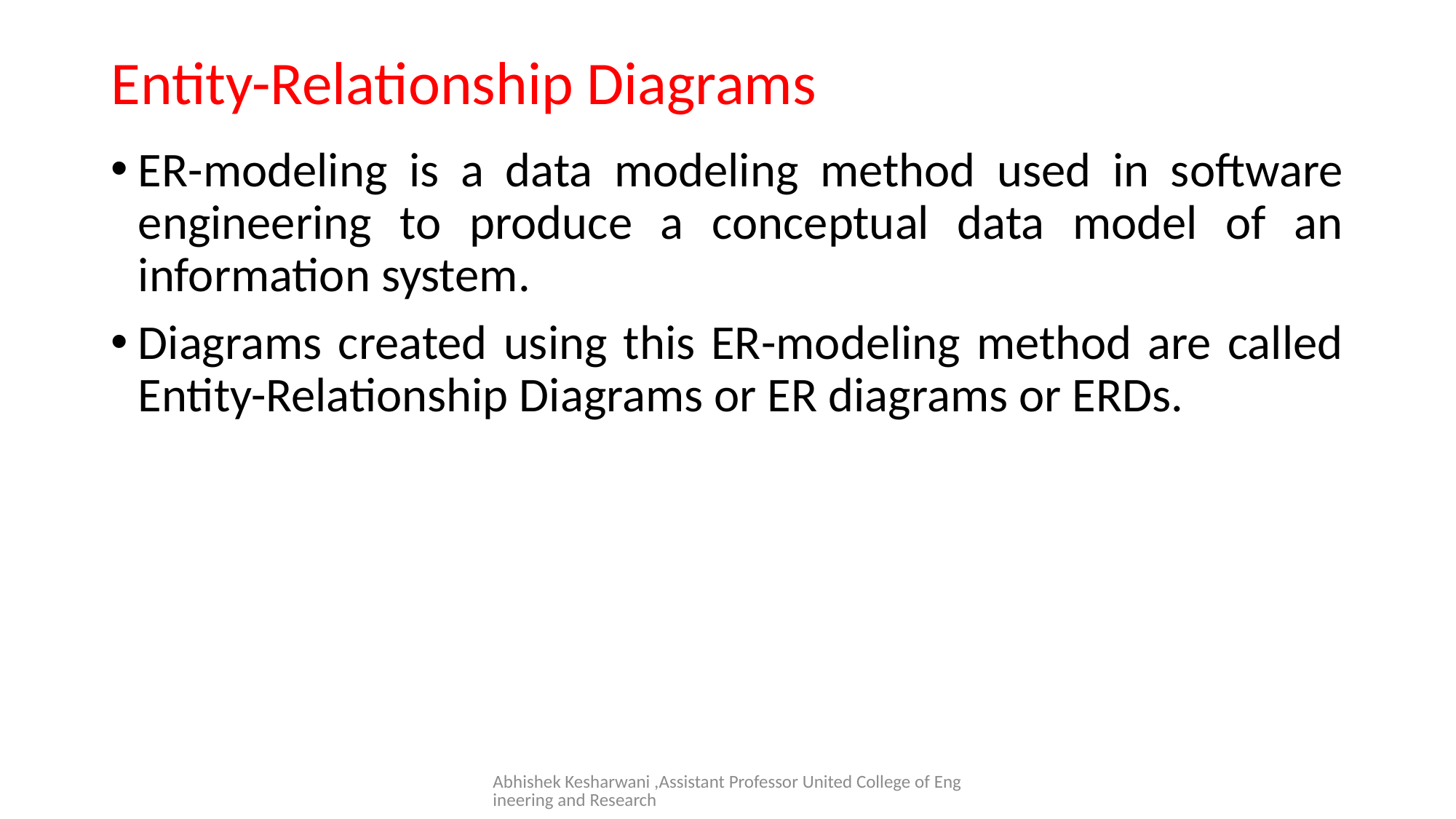

# Entity-Relationship Diagrams
ER-modeling is a data modeling method used in software engineering to produce a conceptual data model of an information system.
Diagrams created using this ER-modeling method are called Entity-Relationship Diagrams or ER diagrams or ERDs.

Abhishek Kesharwani ,Assistant Professor United College of Engineering and Research